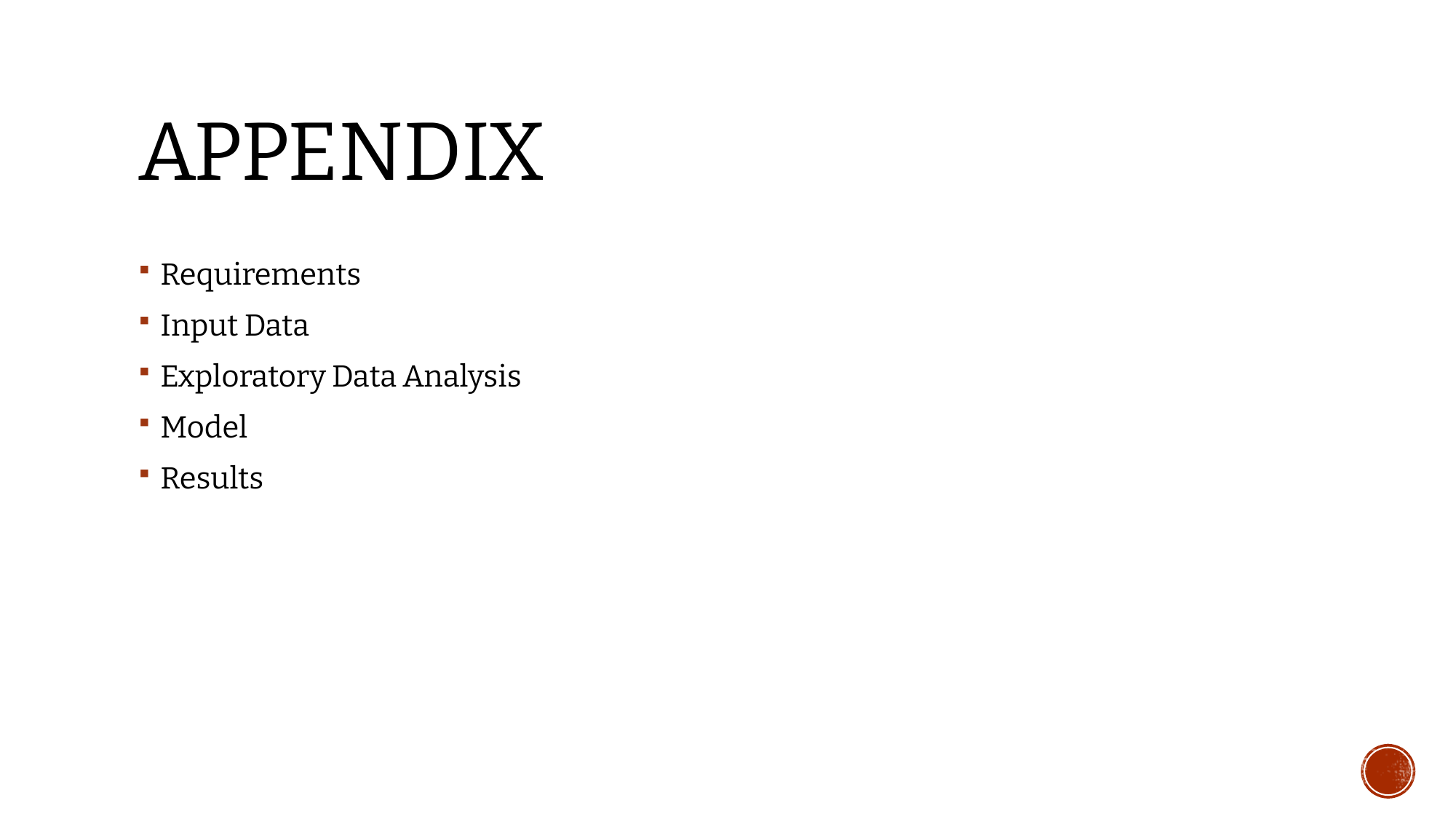

# Appendix
Requirements
Input Data
Exploratory Data Analysis
Model
Results